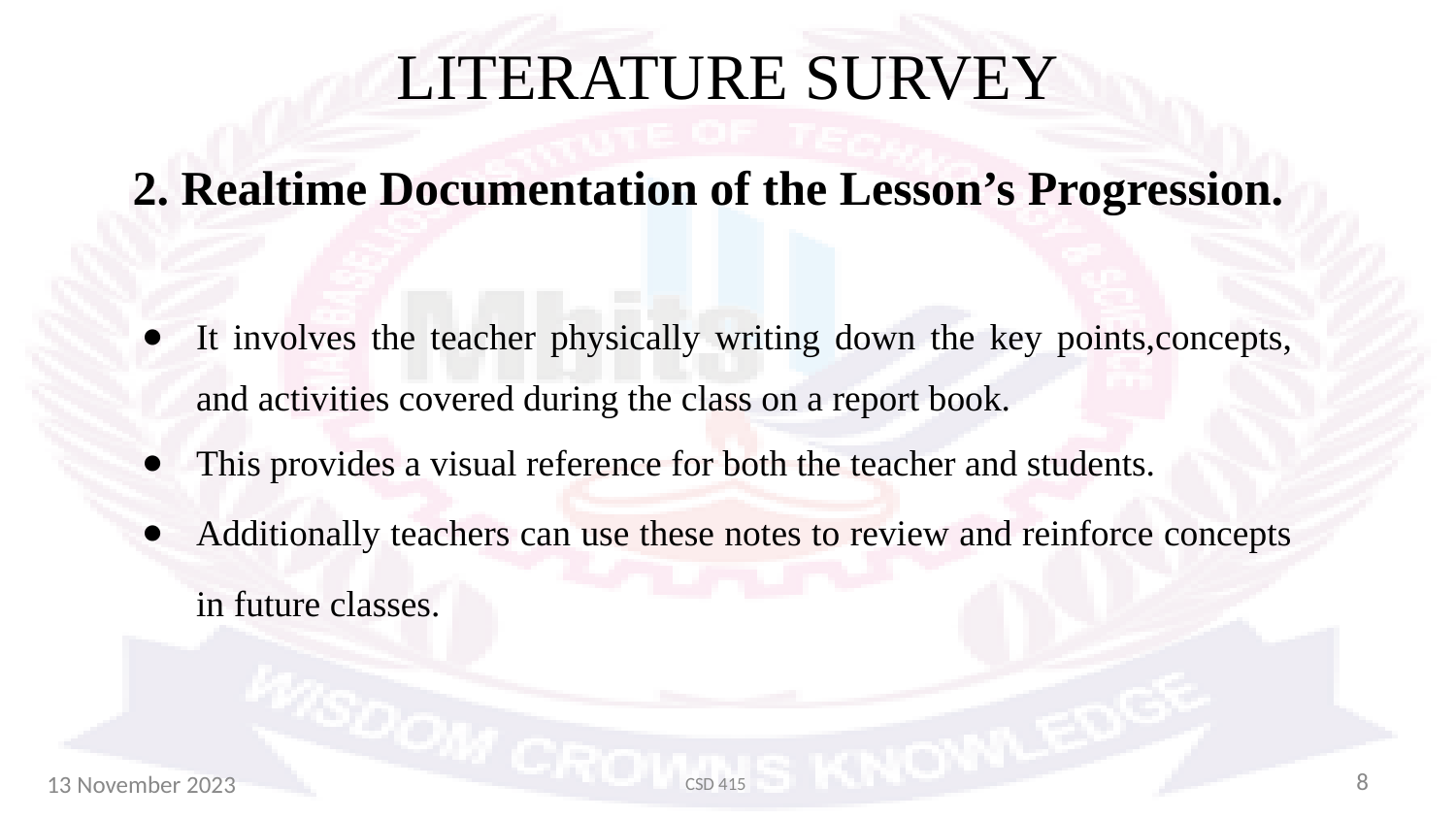

# LITERATURE SURVEY

2. Realtime Documentation of the Lesson’s Progression.

It involves the teacher physically writing down the key points,concepts, and activities covered during the class on a report book.
This provides a visual reference for both the teacher and students.
Additionally teachers can use these notes to review and reinforce concepts in future classes.

8
CSD 415
13 November 2023